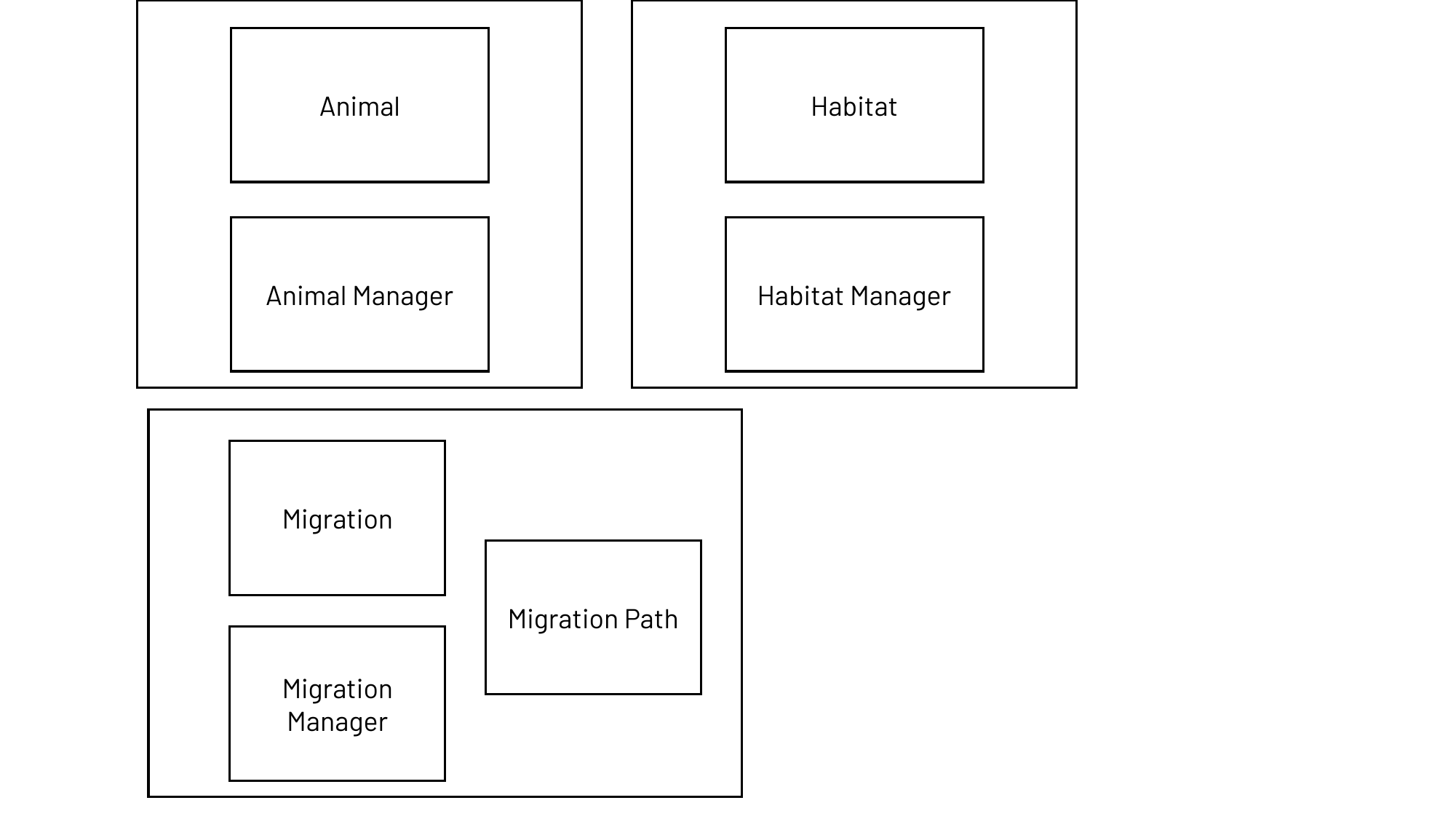

Animal
Animal Manager

Habitat
Habitat Manager

Migration
Migration Manager
Migration Path